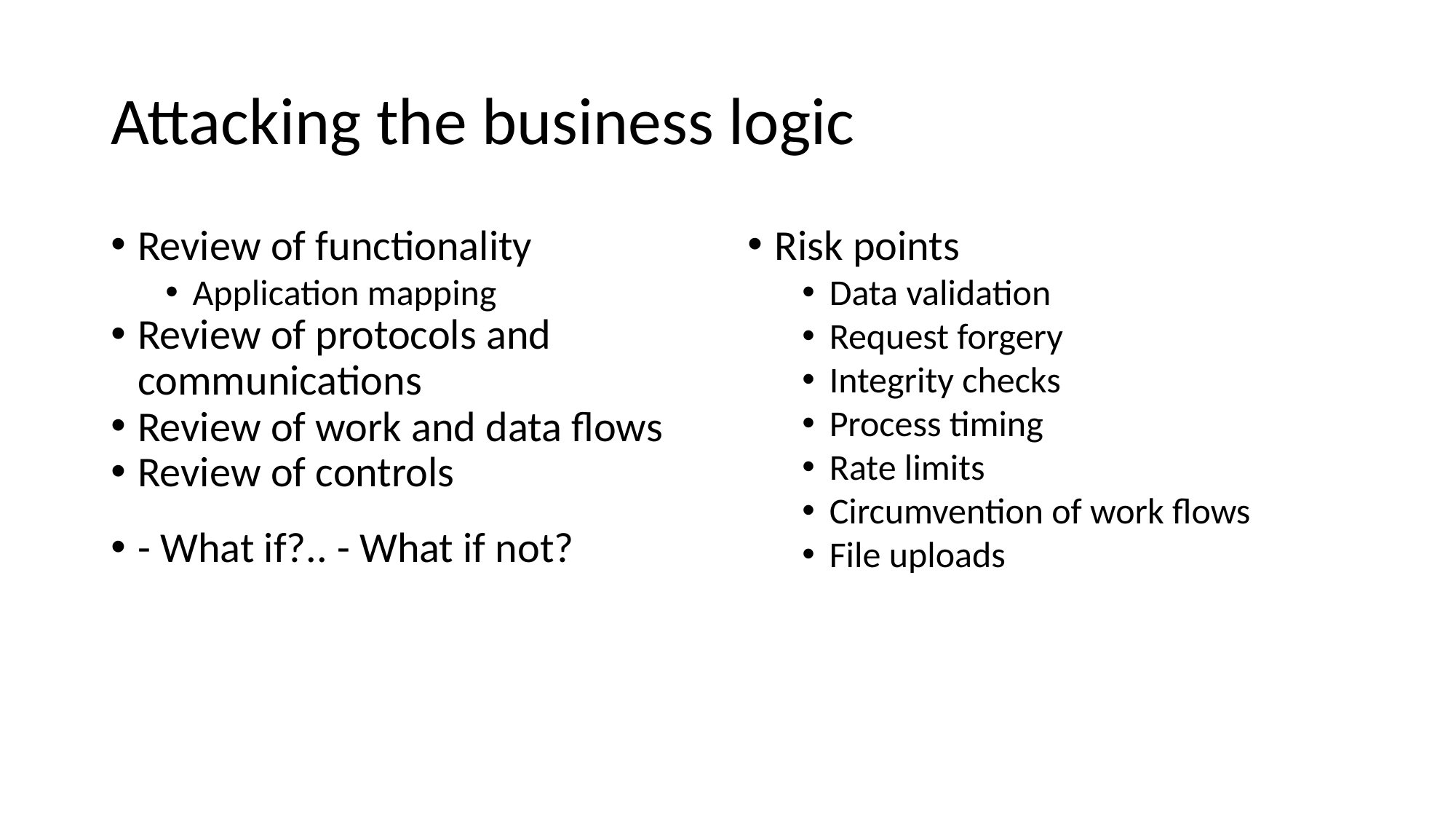

Attacking the business logic
Review of functionality
Application mapping
Review of protocols and communications
Review of work and data flows
Review of controls

- What if?.. - What if not?

Risk points
Data validation
Request forgery
Integrity checks
Process timing
Rate limits
Circumvention of work flows
File uploads